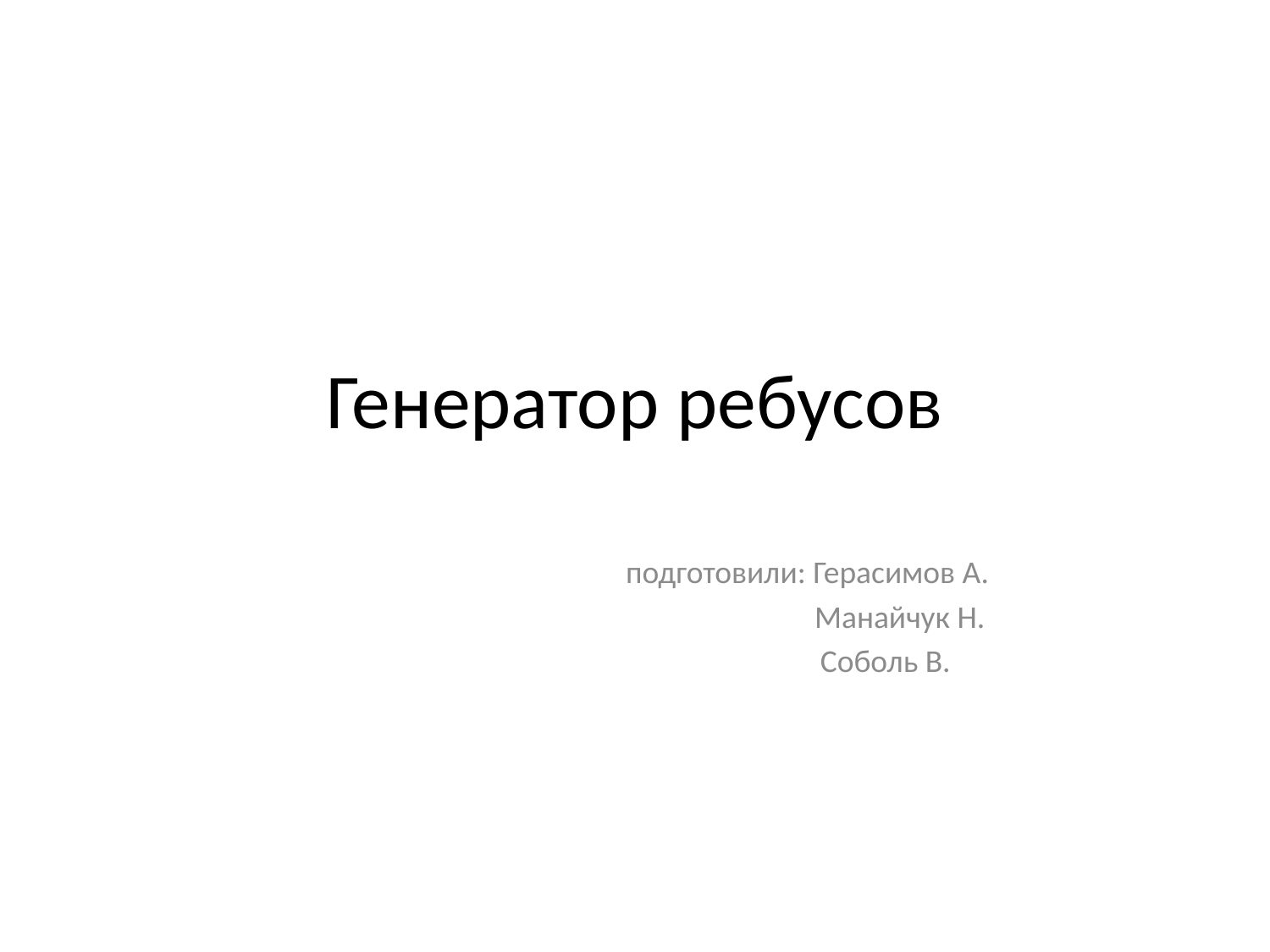

# Генератор ребусов
подготовили: Герасимов А.
 	        Манайчук Н.
	    Соболь В.